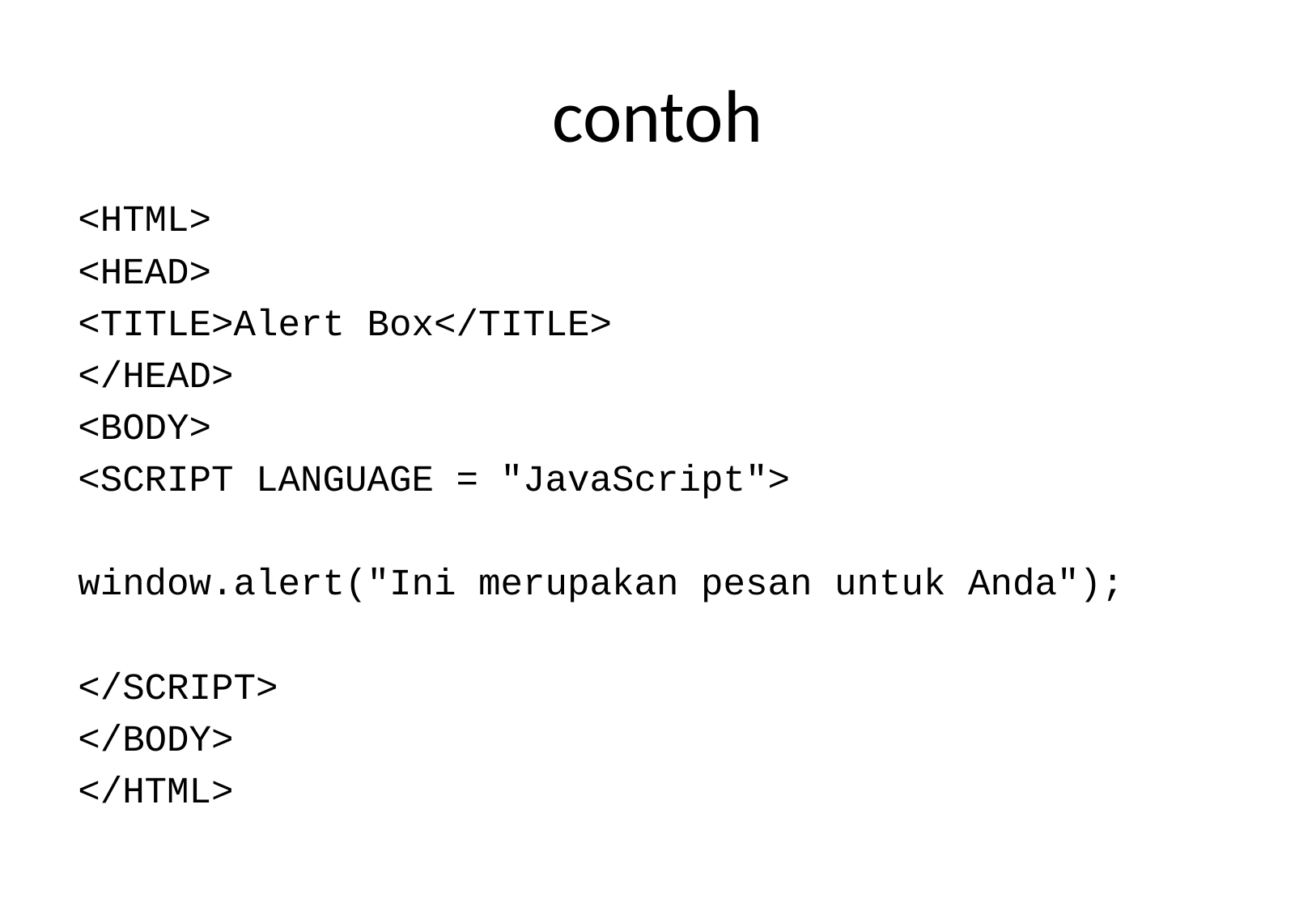

# contoh
<HTML>
<HEAD>
<TITLE>Alert Box</TITLE>
</HEAD>
<BODY>
<SCRIPT LANGUAGE = "JavaScript">

window.alert("Ini merupakan pesan untuk Anda");

</SCRIPT>
</BODY>
</HTML>